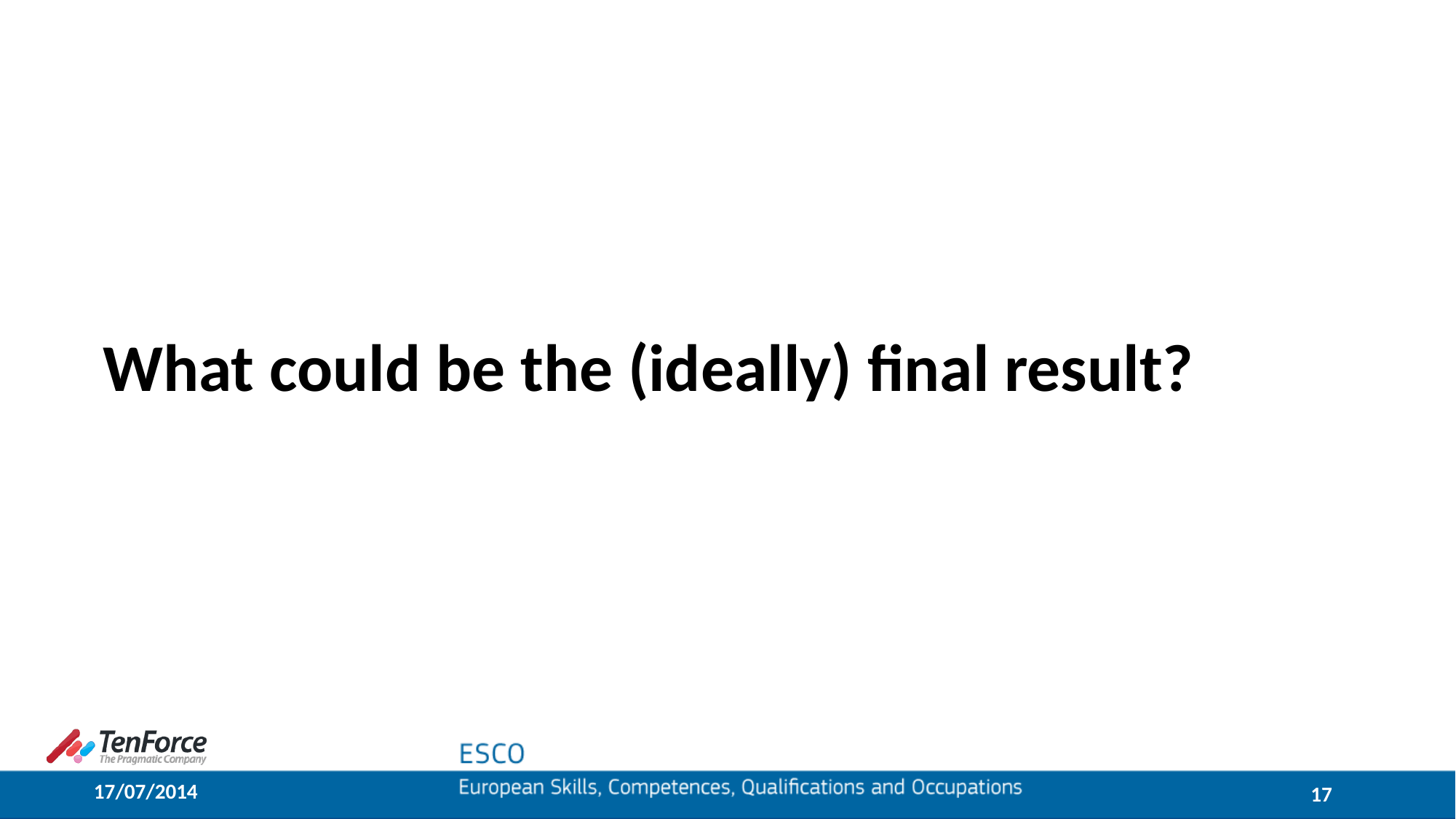

# What could be the (ideally) final result?